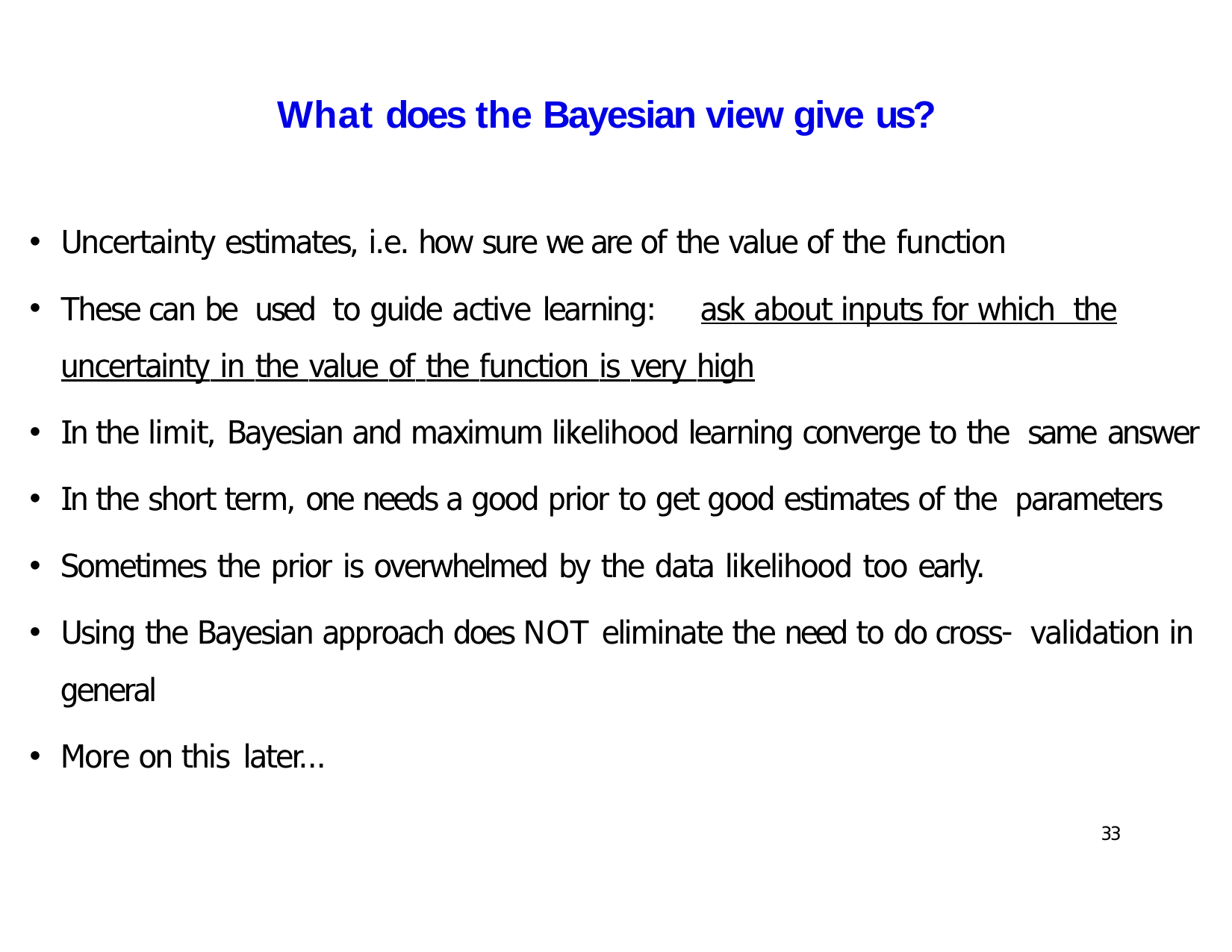

# What does the Bayesian view give us?
Uncertainty estimates, i.e. how sure we are of the value of the function
These can be  used  to guide active learning:	ask about inputs for which  the uncertainty in the value of the function is very high
In the limit, Bayesian and maximum likelihood learning converge to the  same answer
In the short term, one needs a good prior to get good estimates of the  parameters
Sometimes the prior is overwhelmed by the data likelihood too early.
Using the Bayesian approach does NOT eliminate the need to do cross-  validation in general
More on this later...
33